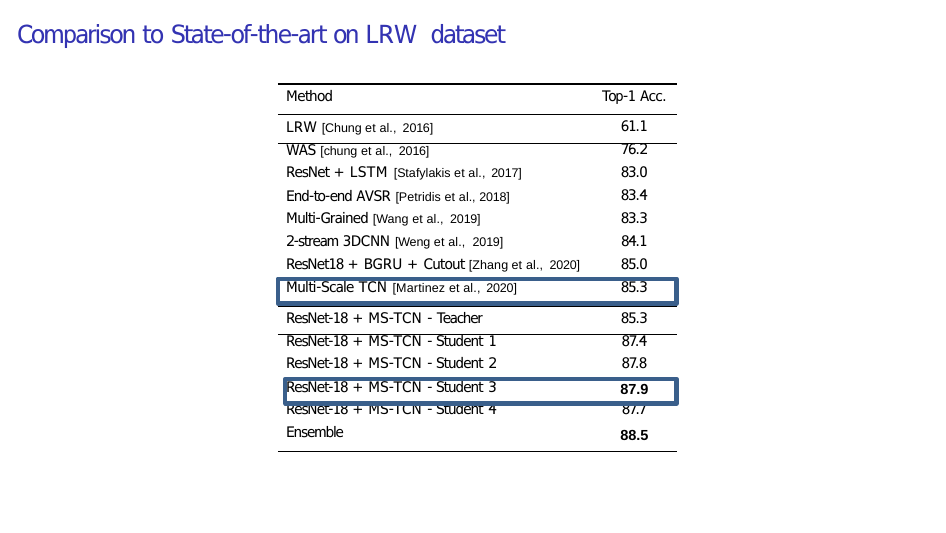

Comparison to State-of-the-art on LRW dataset
| Method | Top-1 Acc. |
| --- | --- |
| LRW [Chung et al., 2016] | 61.1 |
| WAS [chung et al., 2016] | 76.2 |
| ResNet + LSTM [Stafylakis et al., 2017] | 83.0 |
| End-to-end AVSR [Petridis et al., 2018] | 83.4 |
| Multi-Grained [Wang et al., 2019] | 83.3 |
| 2-stream 3DCNN [Weng et al., 2019] | 84.1 |
| ResNet18 + BGRU + Cutout [Zhang et al., 2020] | 85.0 |
| Multi-Scale TCN [Martinez et al., 2020] | 85.3 |
| ResNet-18 + MS-TCN - Teacher | 85.3 |
| ResNet-18 + MS-TCN - Student 1 | 87.4 |
| ResNet-18 + MS-TCN - Student 2 | 87.8 |
| ResNet-18 + MS-TCN - Student 3 | 87.9 |
| ResNet-18 + MS-TCN - Student 4 | 87.7 |
| Ensemble | 88.5 |